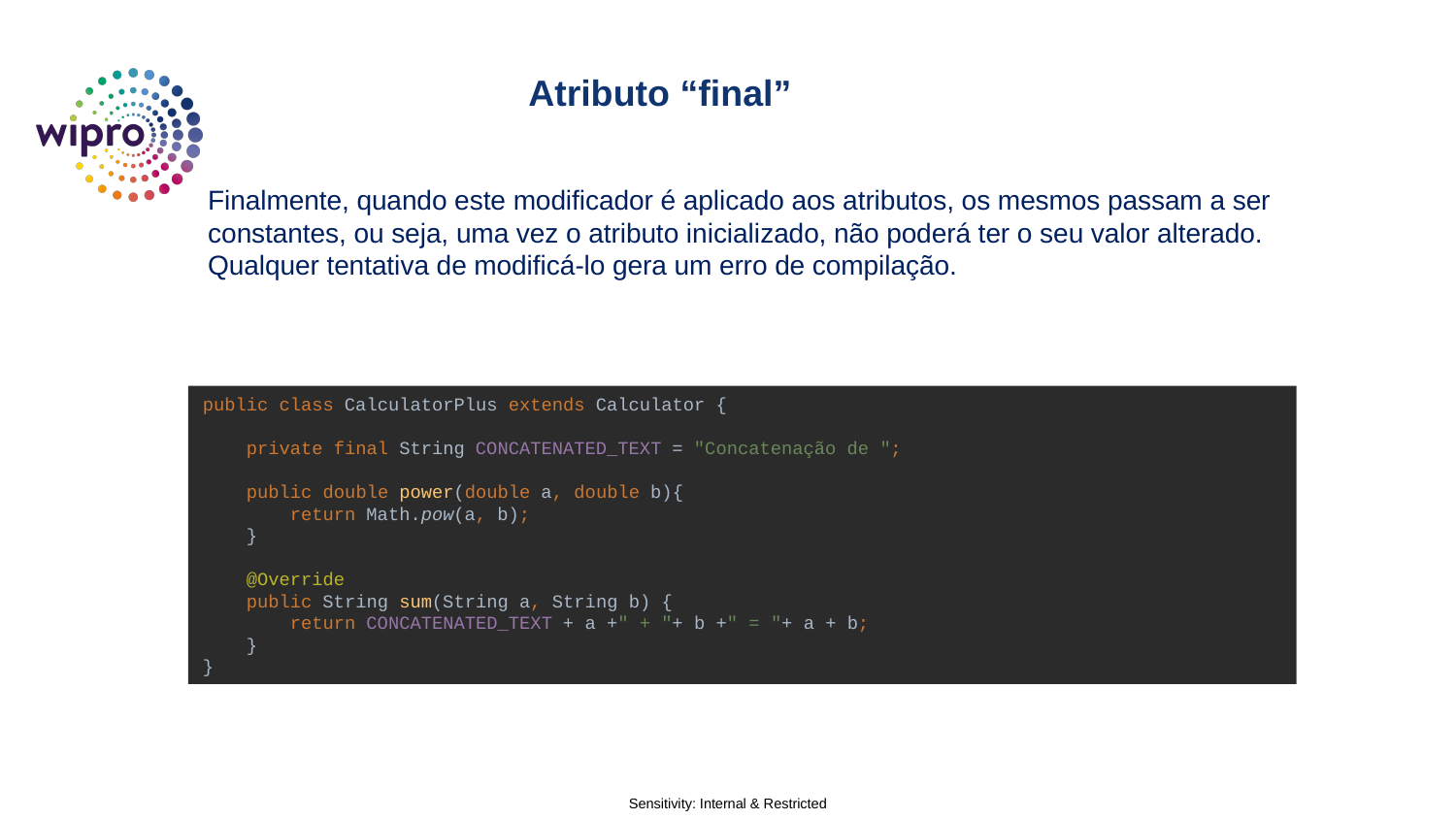

Atributo “final”

Finalmente, quando este modificador é aplicado aos atributos, os mesmos passam a ser constantes, ou seja, uma vez o atributo inicializado, não poderá ter o seu valor alterado. Qualquer tentativa de modificá-lo gera um erro de compilação.
public class CalculatorPlus extends Calculator {
    private final String CONCATENATED_TEXT = "Concatenação de ";
    public double power(double a, double b){
        return Math.pow(a, b);
    }
    @Override
    public String sum(String a, String b) {
        return CONCATENATED_TEXT + a +" + "+ b +" = "+ a + b;
    }
}